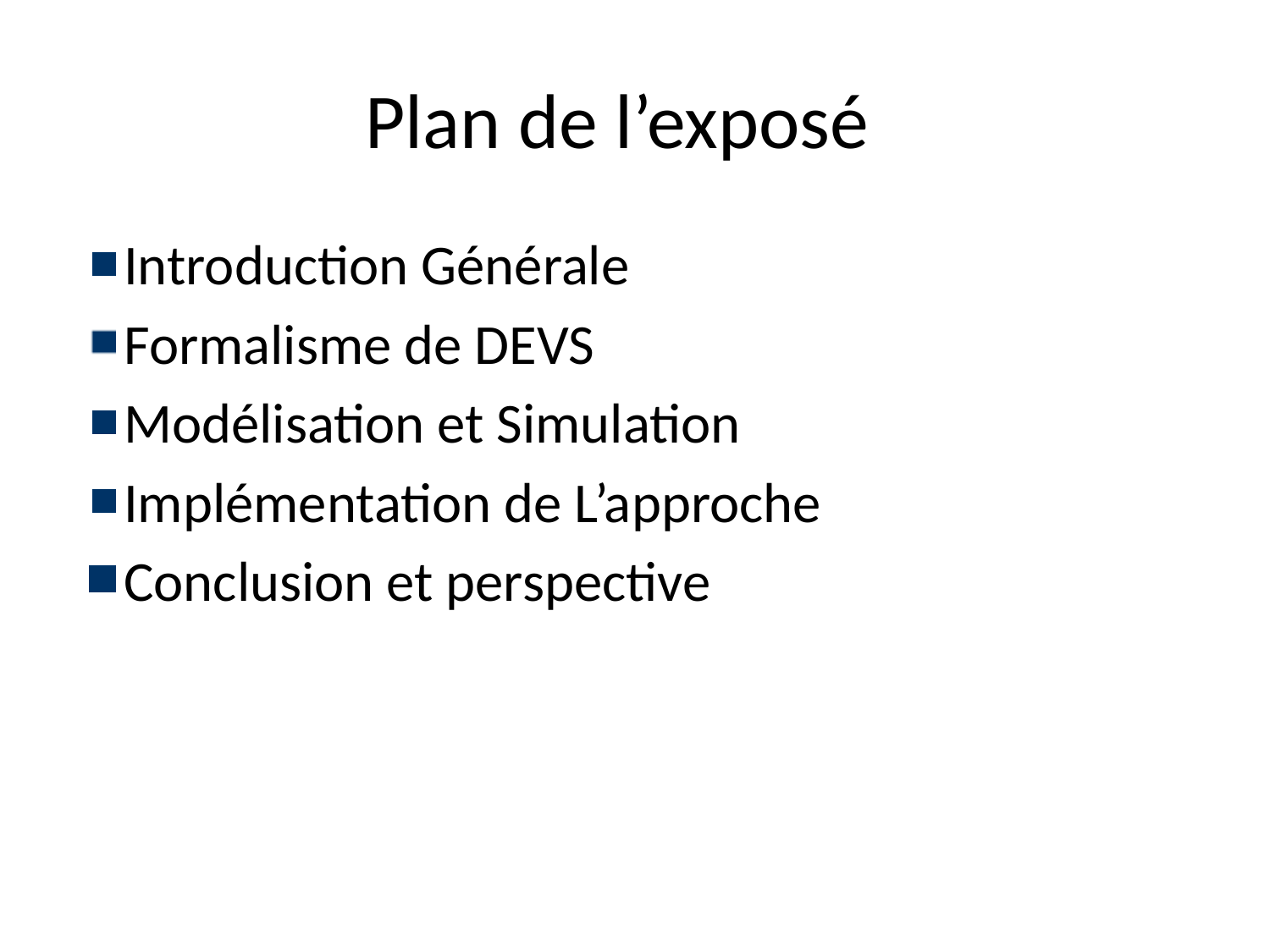

# Plan de l’exposé
Introduction Générale
Formalisme de DEVS
Modélisation et Simulation
Implémentation de L’approche
Conclusion et perspective